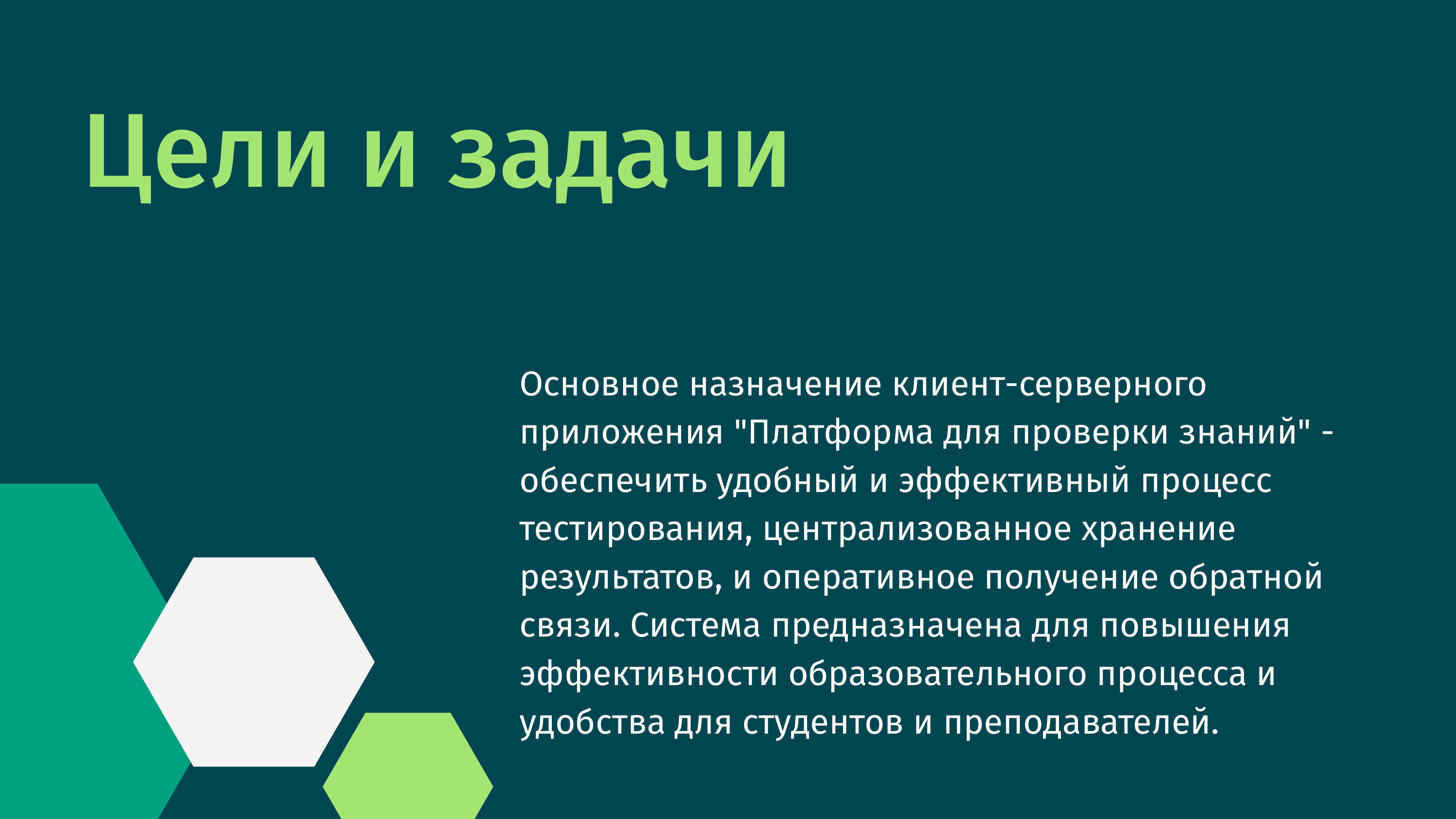

Цели и задачи

Основное назначение клиент-серверного приложения "Платформа для проверки знаний" - обеспечить удобный и эффективный процесс тестирования, централизованное хранение результатов, и оперативное получение обратной связи. Система предназначена для повышения эффективности образовательного процесса и удобства для студентов и преподавателей.